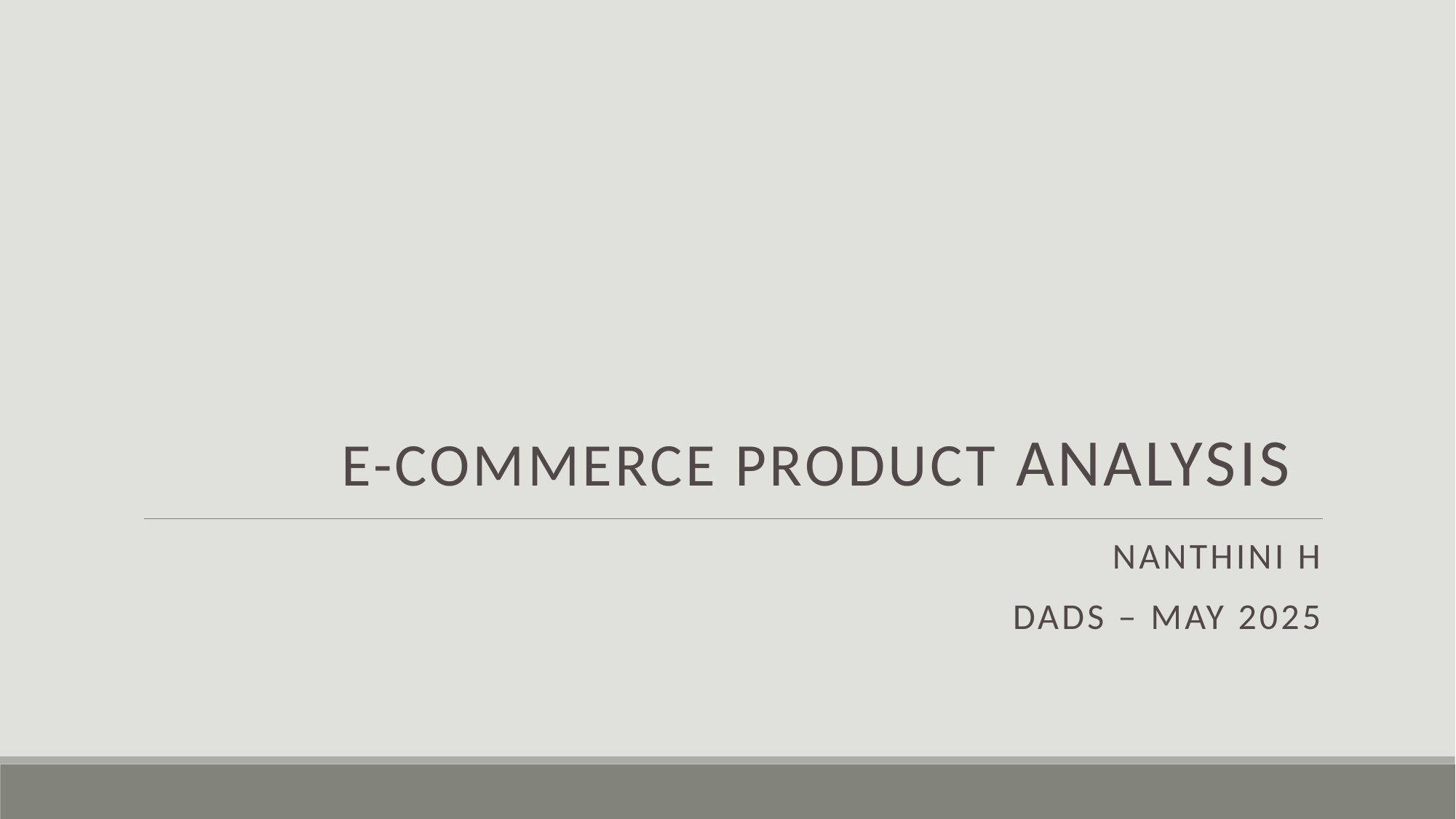

# E-Commerce product analysis
Nanthini h
Dads – may 2025